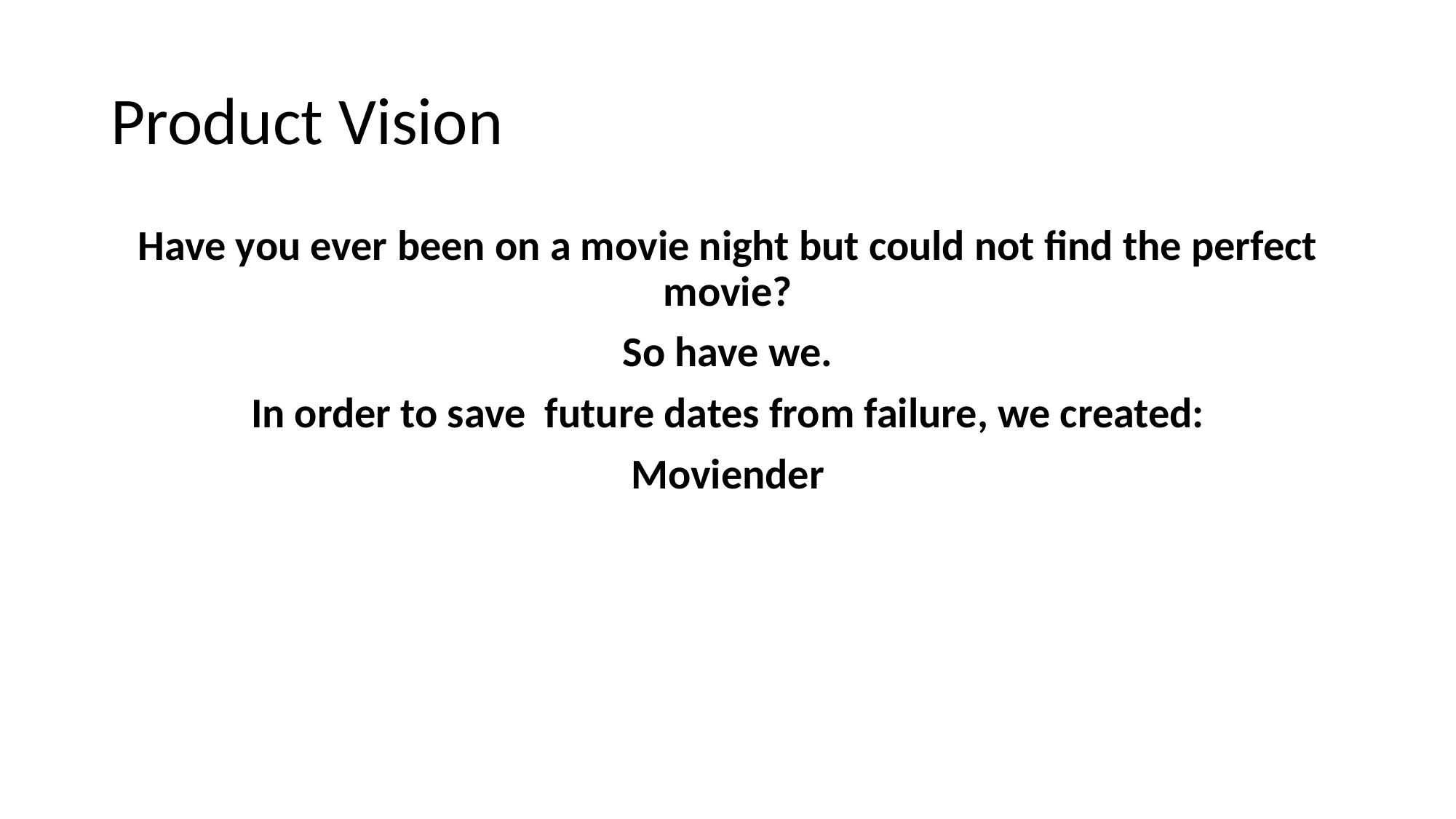

# Product Vision
Have you ever been on a movie night but could not find the perfect movie?
So have we.
In order to save  future dates from failure, we created:
Moviender